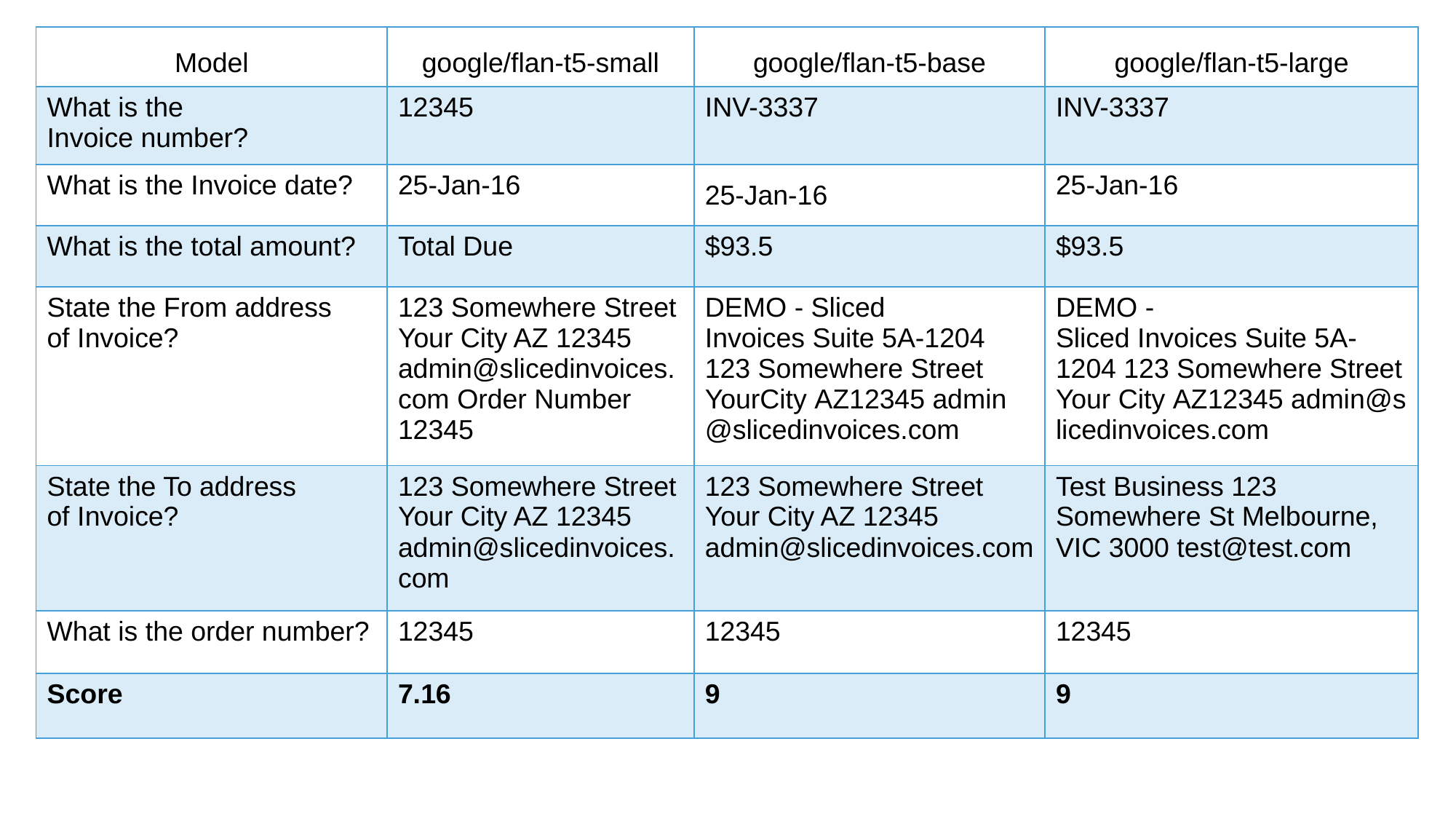

| Model​ | google/flan-t5-small​ | google/flan-t5-base​ | google/flan-t5-large |
| --- | --- | --- | --- |
| What is the Invoice number?​ | ​12345 | INV-3337​ | ​INV-3337 |
| What is the Invoice date?​ | ​25-Jan-16 | 25-Jan-16​ | ​25-Jan-16 |
| What is the total amount?​ | ​Total Due | $93.5​ | ​$93.5 |
| State the From address of Invoice?​ | ​123 Somewhere Street Your City AZ 12345 admin@slicedinvoices.com Order Number 12345 | DEMO - Sliced Invoices Suite 5A-1204 123 Somewhere Street YourCity AZ12345 admin@slicedinvoices.com | ​DEMO - Sliced Invoices Suite 5A-1204 123 Somewhere Street Your City AZ12345 admin@slicedinvoices.com |
| State the To address of Invoice?​ ​ | ​123 Somewhere Street Your City AZ 12345 admin@slicedinvoices.com | ​123 Somewhere Street Your City AZ 12345 admin@slicedinvoices.com | ​Test Business 123 Somewhere St Melbourne, VIC 3000 test@test.com |
| What is the order number?​ | ​12345 | ​12345 | ​12345 |
| Score​ | 7.16 | 9 | 9 |